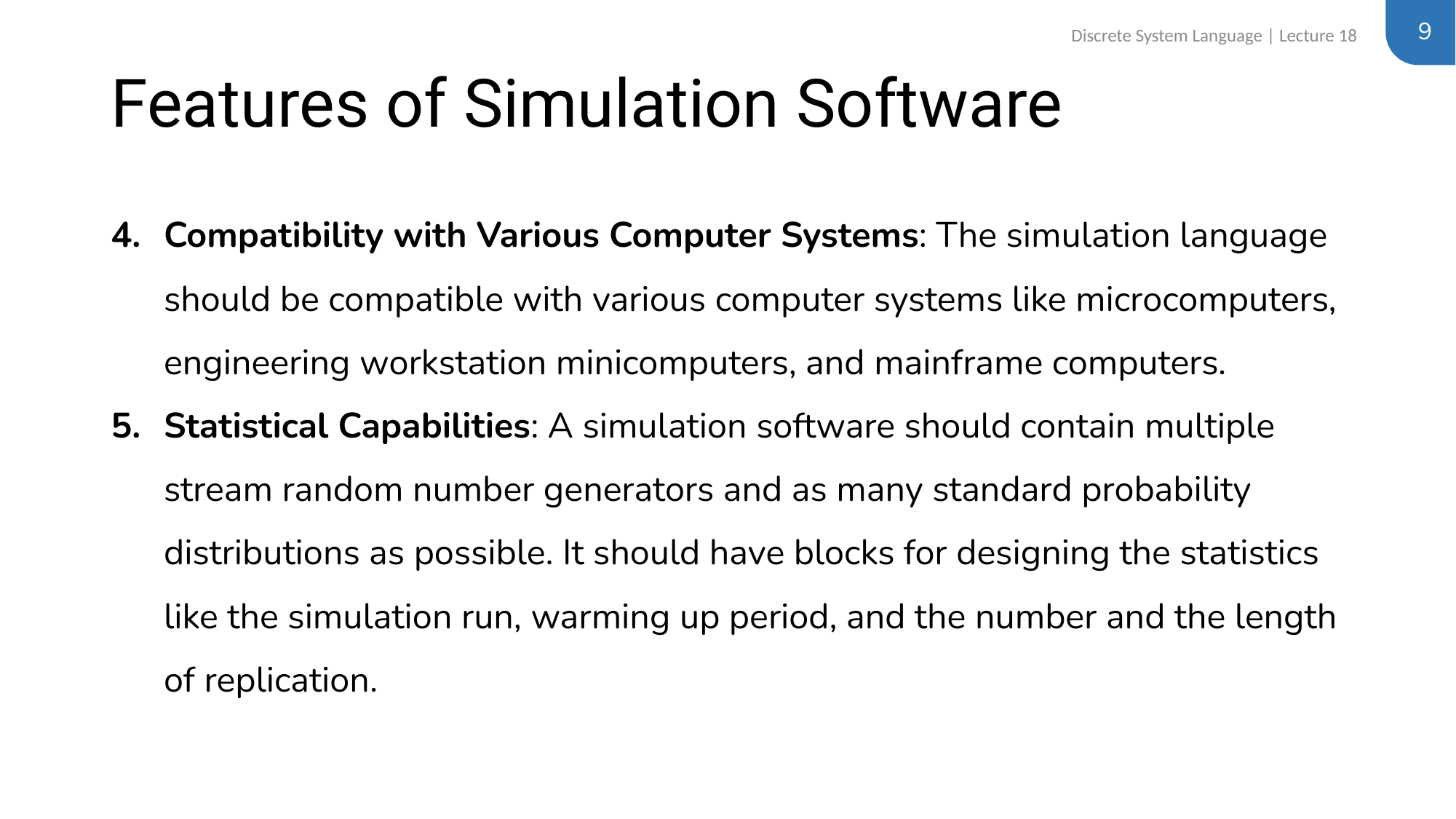

9
Discrete System Language | Lecture 18
# Features of Simulation Software
Compatibility with Various Computer Systems: The simulation language should be compatible with various computer systems like microcomputers, engineering workstation minicomputers, and mainframe computers.
Statistical Capabilities: A simulation software should contain multiple stream random number generators and as many standard probability distributions as possible. It should have blocks for designing the statistics like the simulation run, warming up period, and the number and the length of replication.